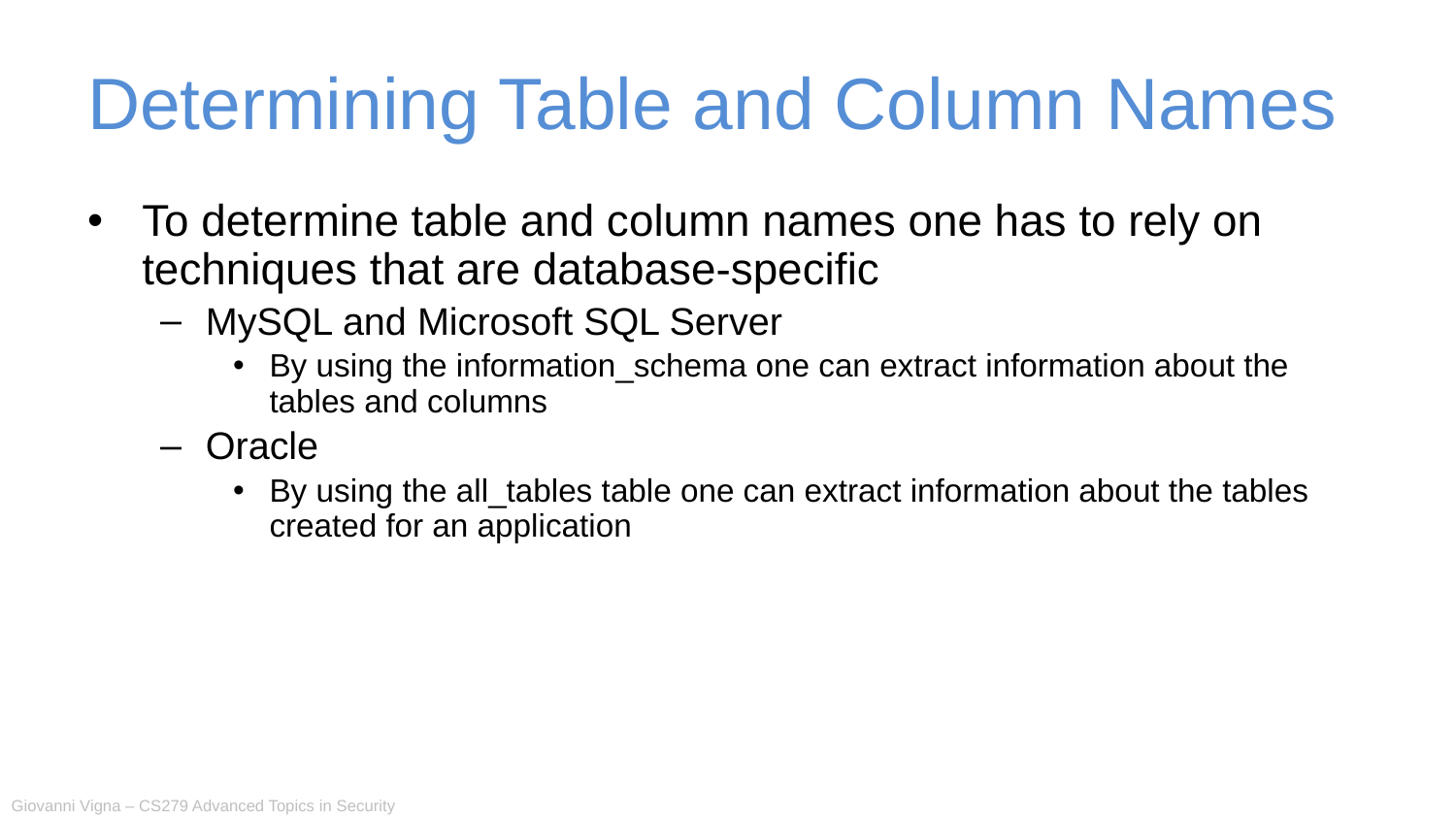

# Determining Table and Column Names
To determine table and column names one has to rely on techniques that are database-specific
MySQL and Microsoft SQL Server
By using the information_schema one can extract information about the tables and columns
Oracle
By using the all_tables table one can extract information about the tables created for an application